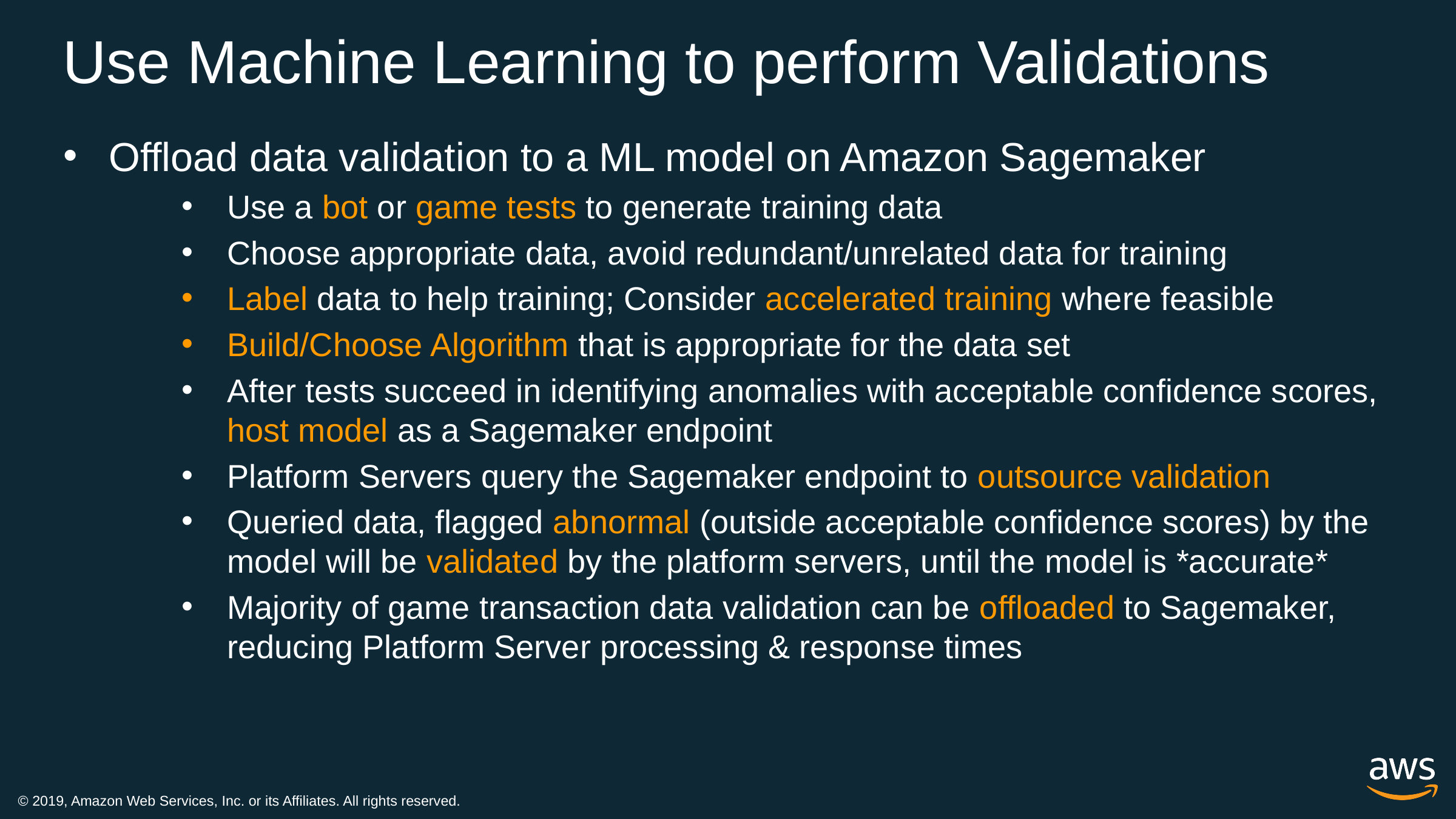

# Use Machine Learning to perform Validations
Offload data validation to a ML model on Amazon Sagemaker
Use a bot or game tests to generate training data
Choose appropriate data, avoid redundant/unrelated data for training
Label data to help training; Consider accelerated training where feasible
Build/Choose Algorithm that is appropriate for the data set
After tests succeed in identifying anomalies with acceptable confidence scores, host model as a Sagemaker endpoint
Platform Servers query the Sagemaker endpoint to outsource validation
Queried data, flagged abnormal (outside acceptable confidence scores) by the model will be validated by the platform servers, until the model is *accurate*
Majority of game transaction data validation can be offloaded to Sagemaker, reducing Platform Server processing & response times